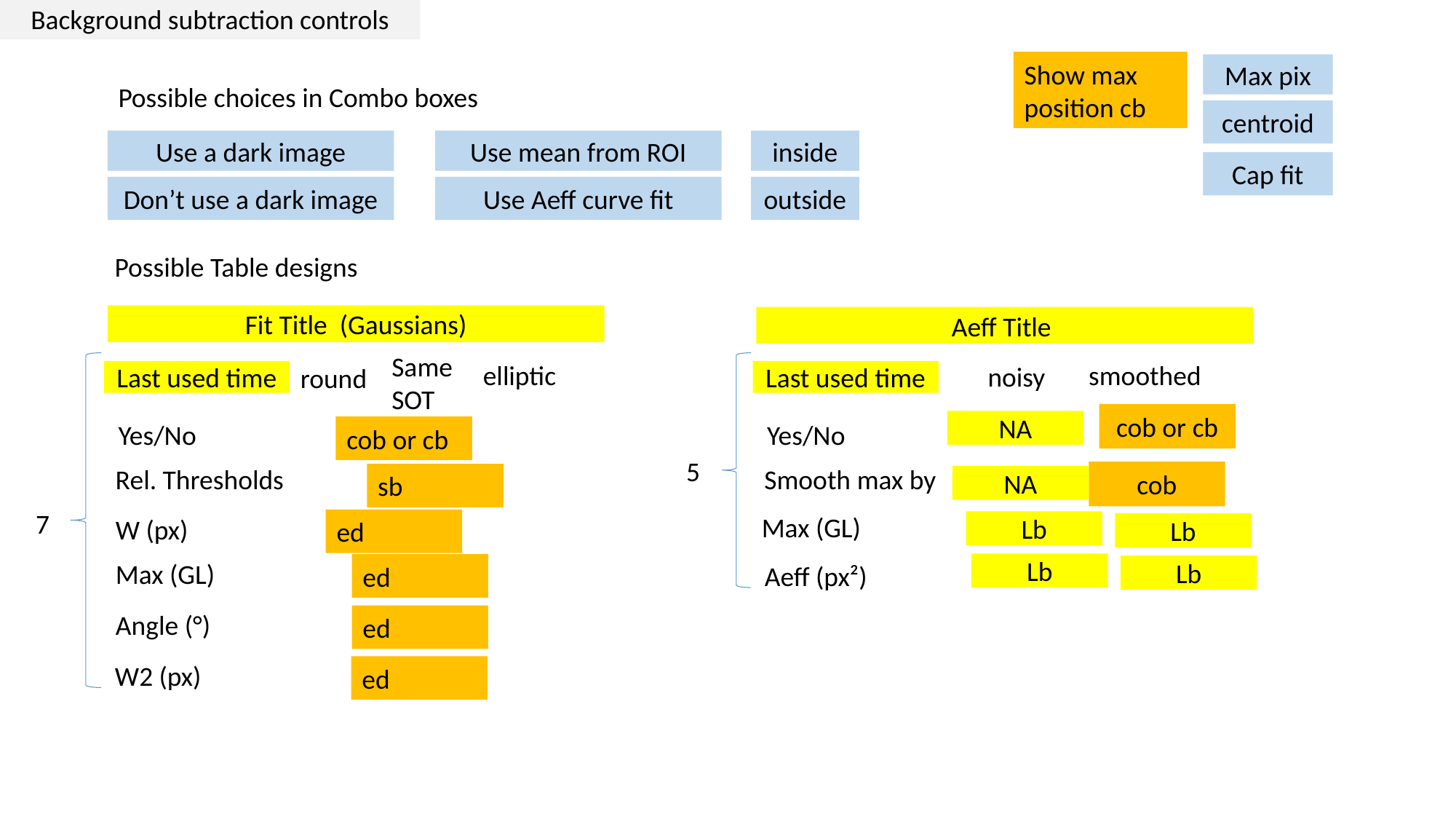

Background subtraction controls
Show max position cb
Max pix
Possible choices in Combo boxes
centroid
Use a dark image
Use mean from ROI
inside
Cap fit
Don’t use a dark image
Use Aeff curve fit
outside
Possible Table designs
Fit Title  (Gaussians)
Aeff Title
Same SOT

elliptic

smoothed
noisy
round
Last used time
Last used time
cob or cb
NA
Yes/No
Yes/No
cob or cb
5
Rel. Thresholds
Smooth max by
cob
sb
NA
7
Max (GL)
W (px)
ed
Lb
Lb
Max (GL)
Aeff (px²)
Lb
ed
Lb
Angle (°)
ed
W2 (px)
ed